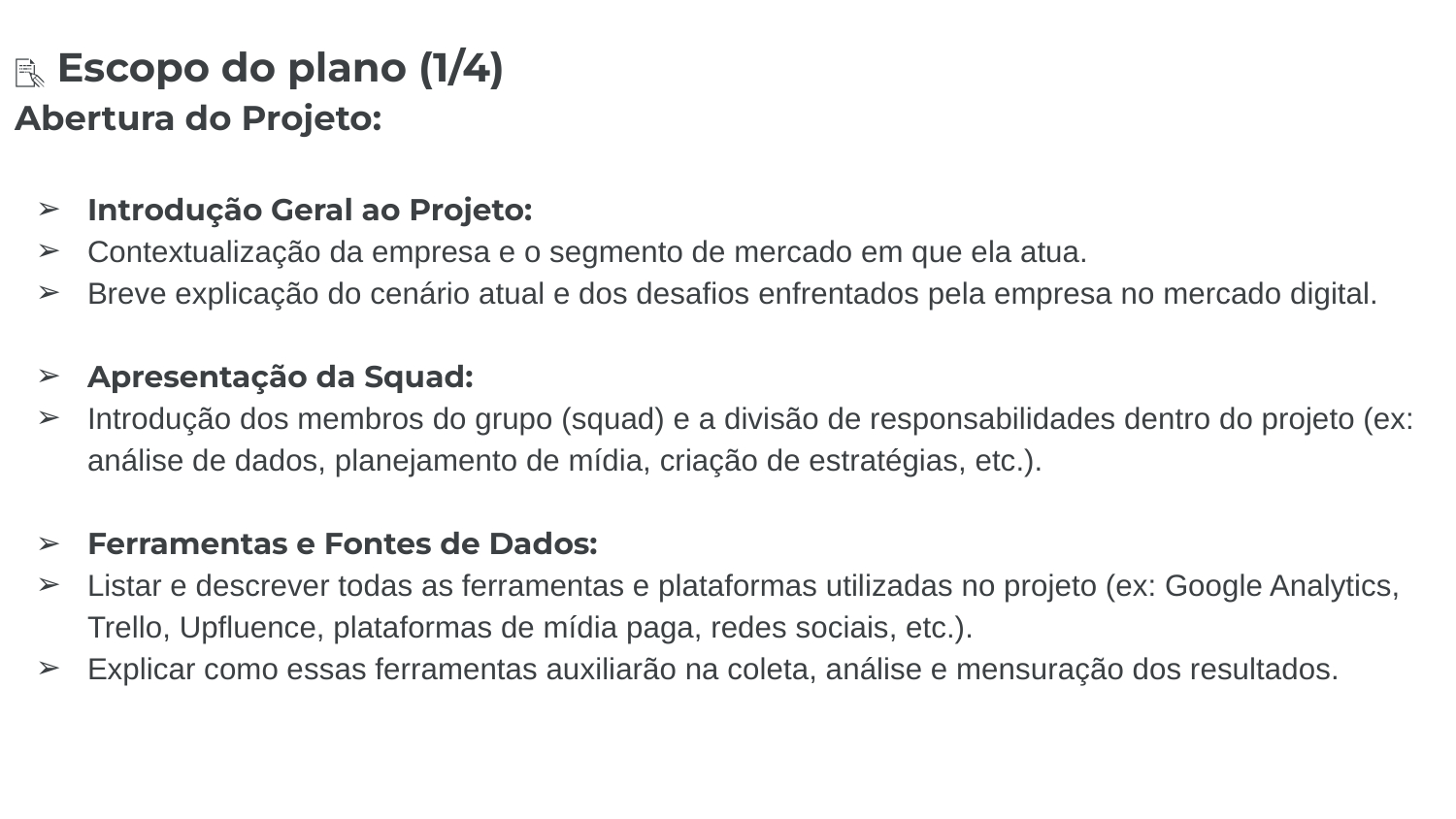

📝 Escopo do plano (1/4)
Abertura do Projeto:

Introdução Geral ao Projeto:
Contextualização da empresa e o segmento de mercado em que ela atua.
Breve explicação do cenário atual e dos desafios enfrentados pela empresa no mercado digital.

Apresentação da Squad:
Introdução dos membros do grupo (squad) e a divisão de responsabilidades dentro do projeto (ex: análise de dados, planejamento de mídia, criação de estratégias, etc.).

Ferramentas e Fontes de Dados:
Listar e descrever todas as ferramentas e plataformas utilizadas no projeto (ex: Google Analytics, Trello, Upfluence, plataformas de mídia paga, redes sociais, etc.).
Explicar como essas ferramentas auxiliarão na coleta, análise e mensuração dos resultados.